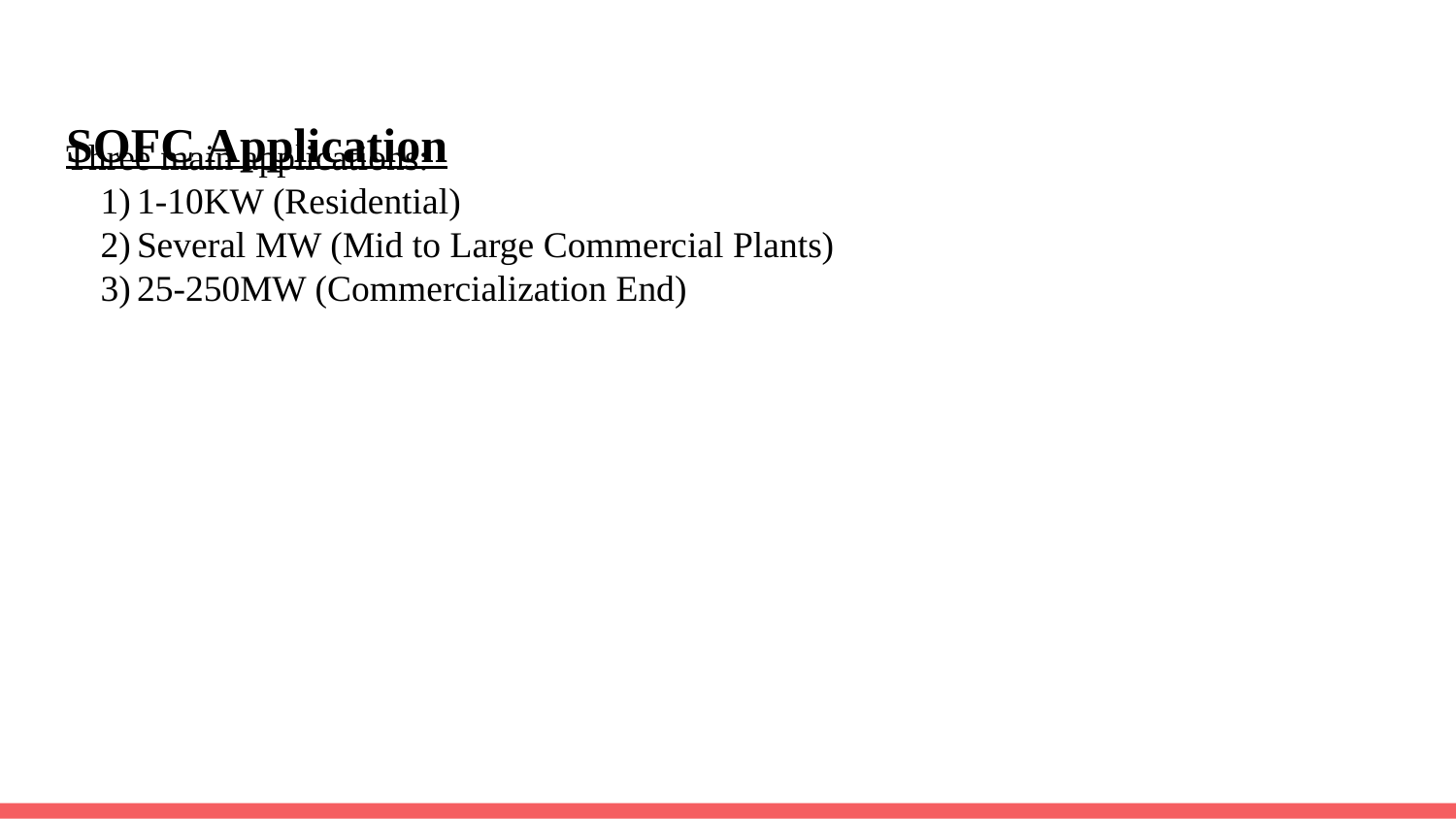

# SOFC Application

Three main applications:
1-10KW (Residential)
Several MW (Mid to Large Commercial Plants)
25-250MW (Commercialization End)